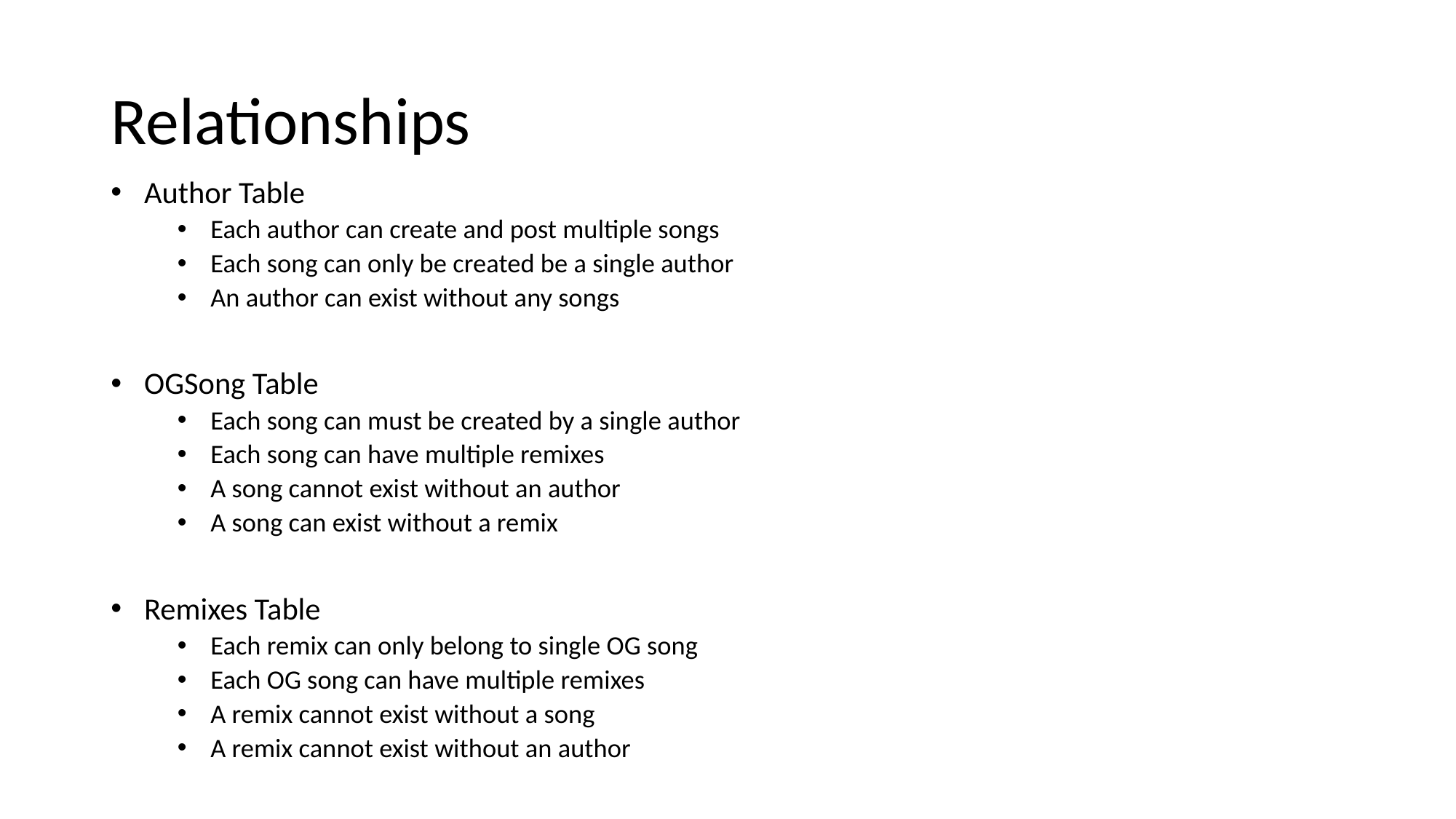

# Relationships
Author Table
Each author can create and post multiple songs
Each song can only be created be a single author
An author can exist without any songs

OGSong Table
Each song can must be created by a single author
Each song can have multiple remixes
A song cannot exist without an author
A song can exist without a remix

Remixes Table
Each remix can only belong to single OG song
Each OG song can have multiple remixes
A remix cannot exist without a song
A remix cannot exist without an author